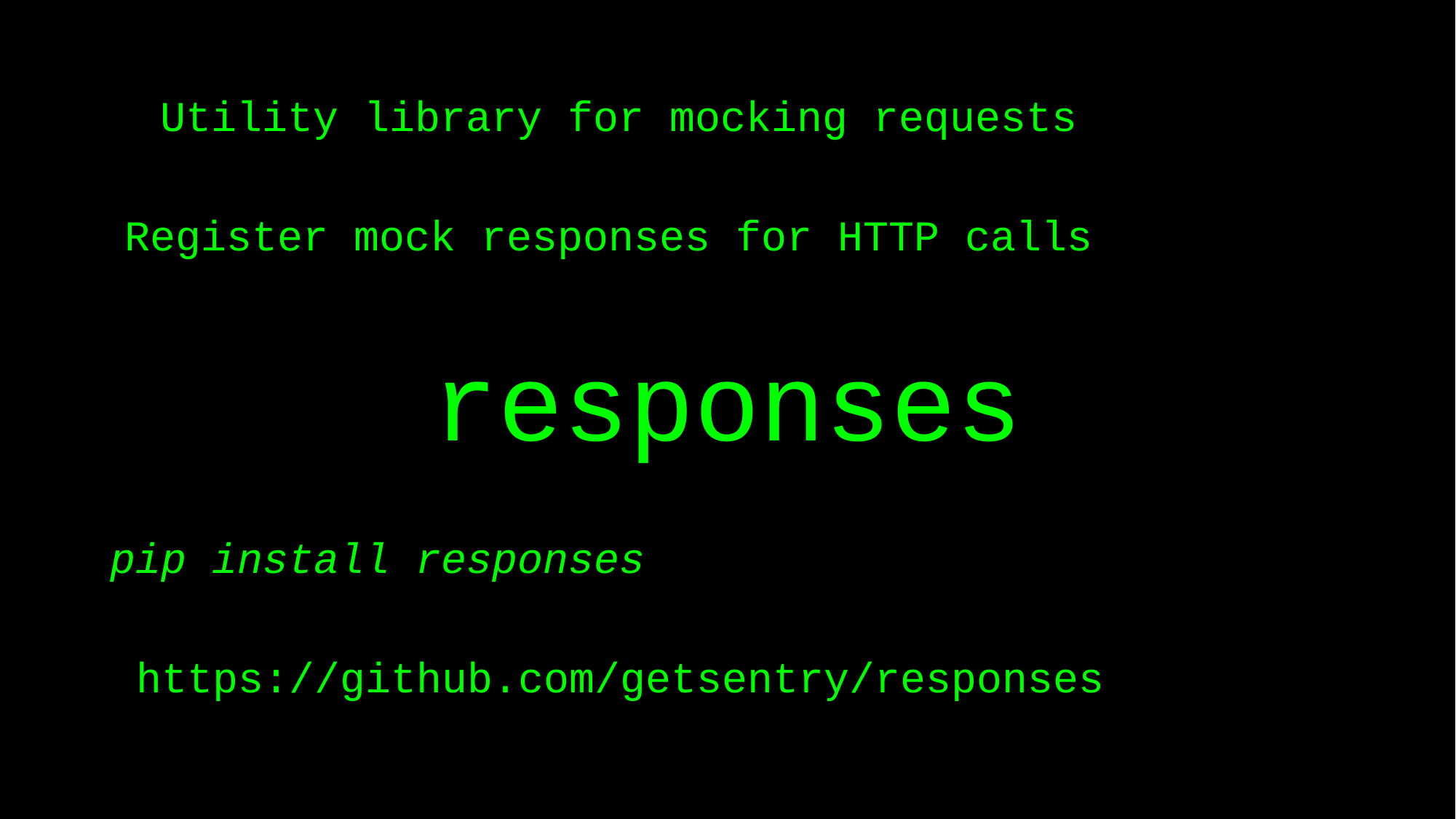

# responses
Utility library for mocking requests
Register mock responses for HTTP calls
pip install responses
https://github.com/getsentry/responses